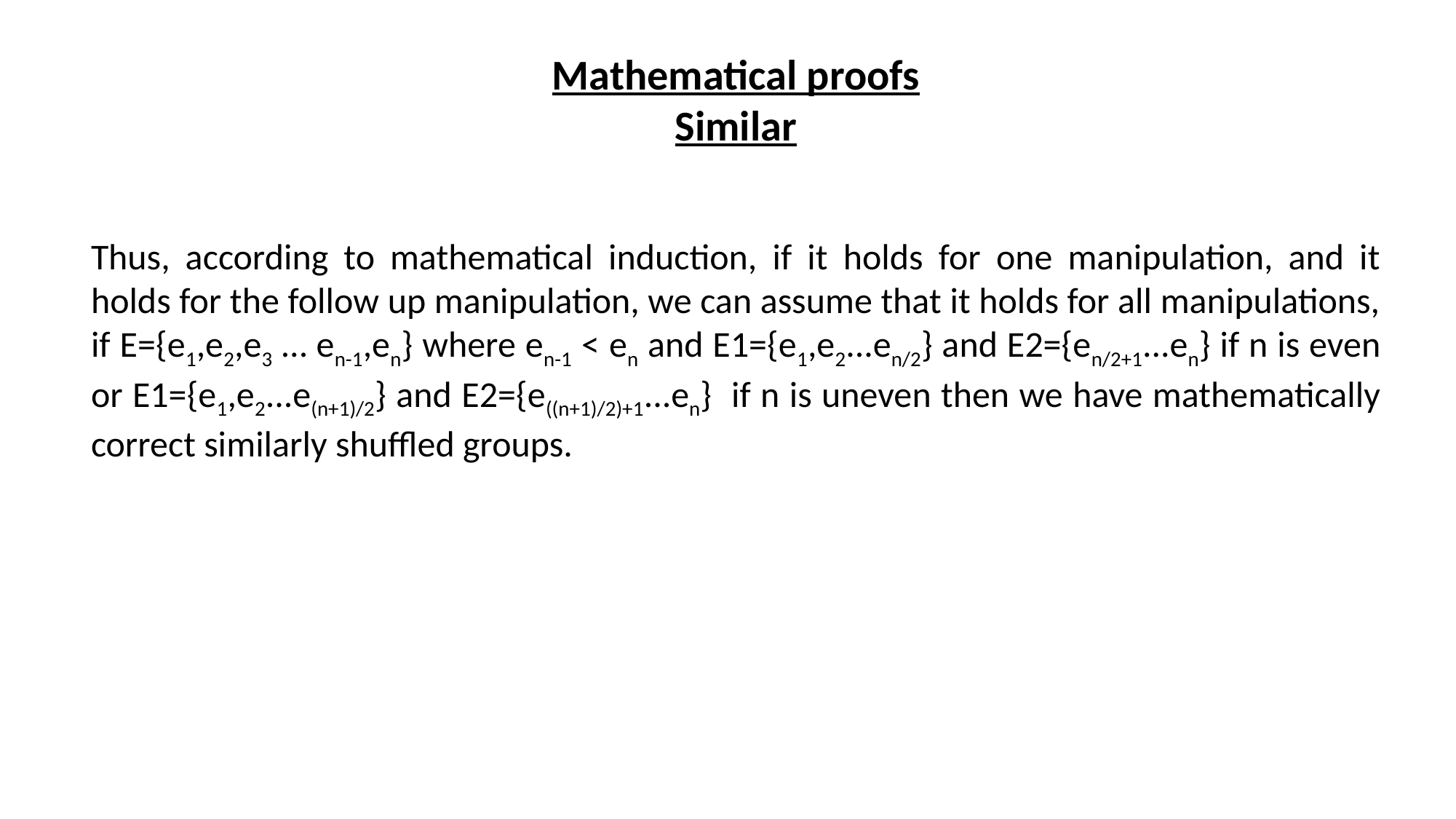

Mathematical proofs
Similar
Thus, according to mathematical induction, if it holds for one manipulation, and it holds for the follow up manipulation, we can assume that it holds for all manipulations, if E={e1,e2,e3 … en-1,en} where en-1 < en and E1={e1,e2...en/2} and E2={en/2+1...en} if n is even or E1={e1,e2...e(n+1)/2} and E2={e((n+1)/2)+1...en}  if n is uneven then we have mathematically correct similarly shuffled groups.